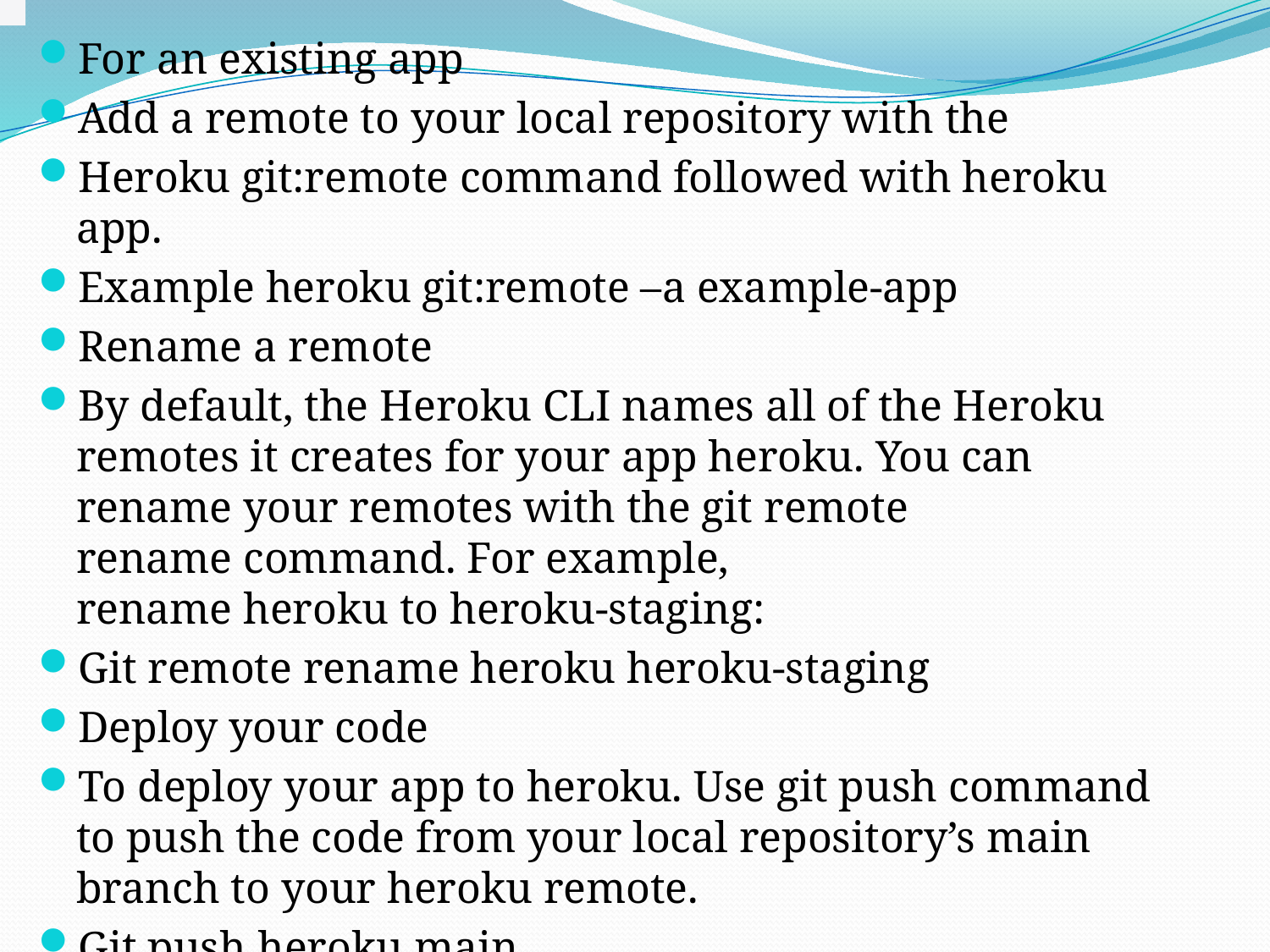

For an existing app
Add a remote to your local repository with the
Heroku git:remote command followed with heroku app.
Example heroku git:remote –a example-app
Rename a remote
By default, the Heroku CLI names all of the Heroku remotes it creates for your app heroku. You can rename your remotes with the git remote rename command. For example, rename heroku to heroku-staging:
Git remote rename heroku heroku-staging
Deploy your code
To deploy your app to heroku. Use git push command to push the code from your local repository’s main branch to your heroku remote.
Git push heroku main